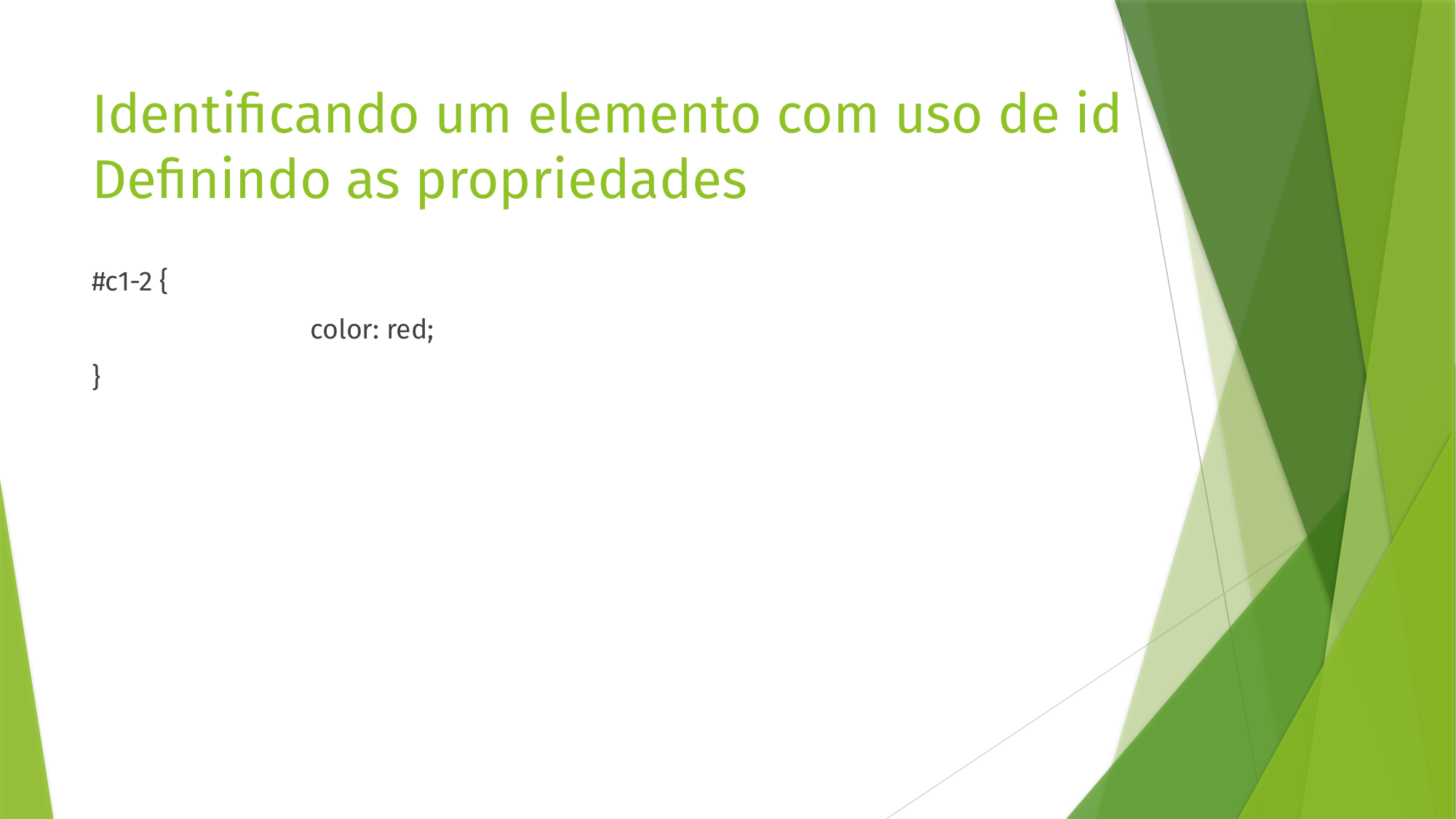

# Identificando um elemento com uso de id Definindo as propriedades
#c1-2 {
		color: red;
}